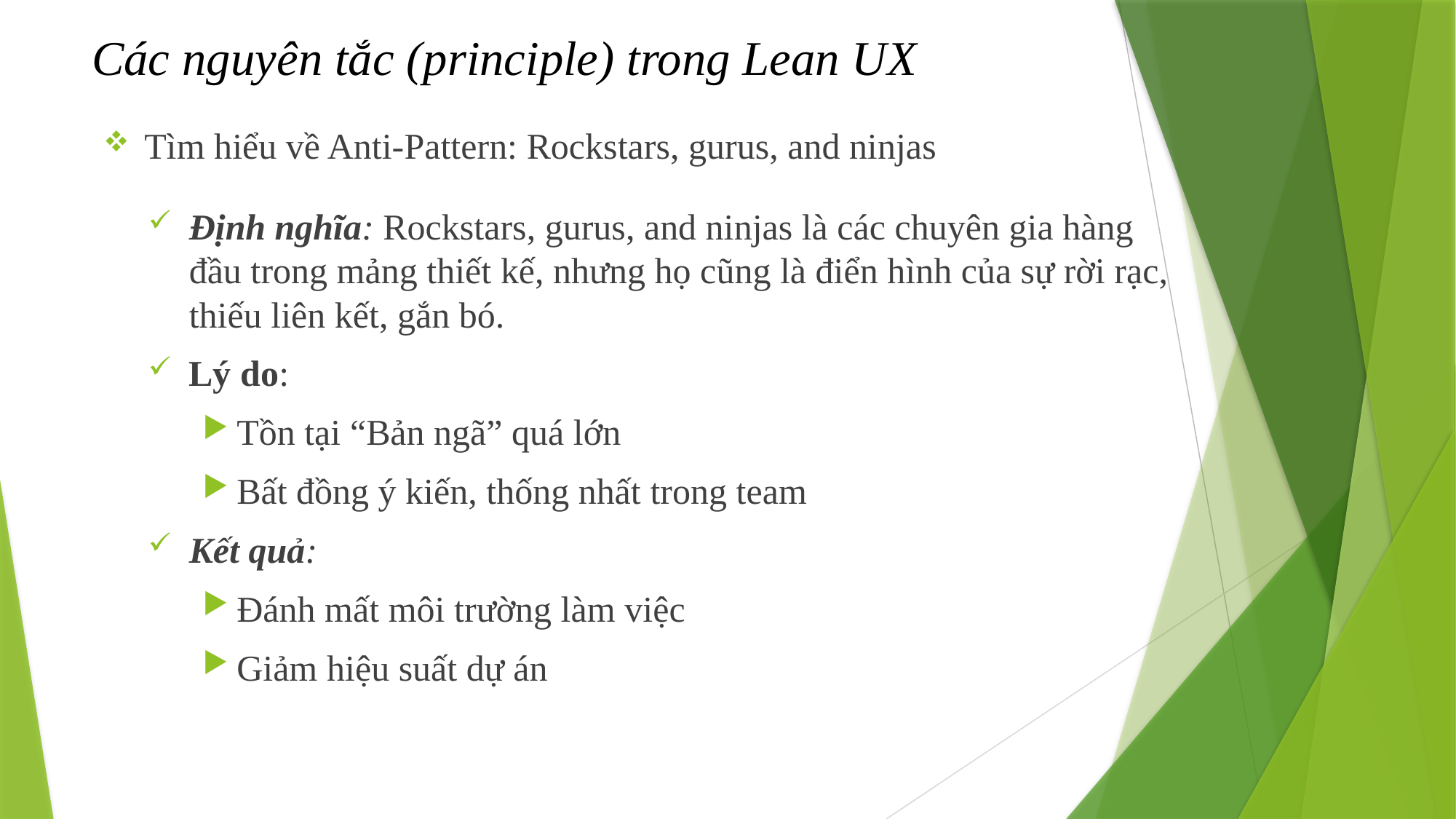

# Các nguyên tắc (principle) trong Lean UX
Tìm hiểu về Anti-Pattern: Rockstars, gurus, and ninjas
Định nghĩa: Rockstars, gurus, and ninjas là các chuyên gia hàng đầu trong mảng thiết kế, nhưng họ cũng là điển hình của sự rời rạc, thiếu liên kết, gắn bó.
Lý do:
Tồn tại “Bản ngã” quá lớn
Bất đồng ý kiến, thống nhất trong team
Kết quả:
Đánh mất môi trường làm việc
Giảm hiệu suất dự án